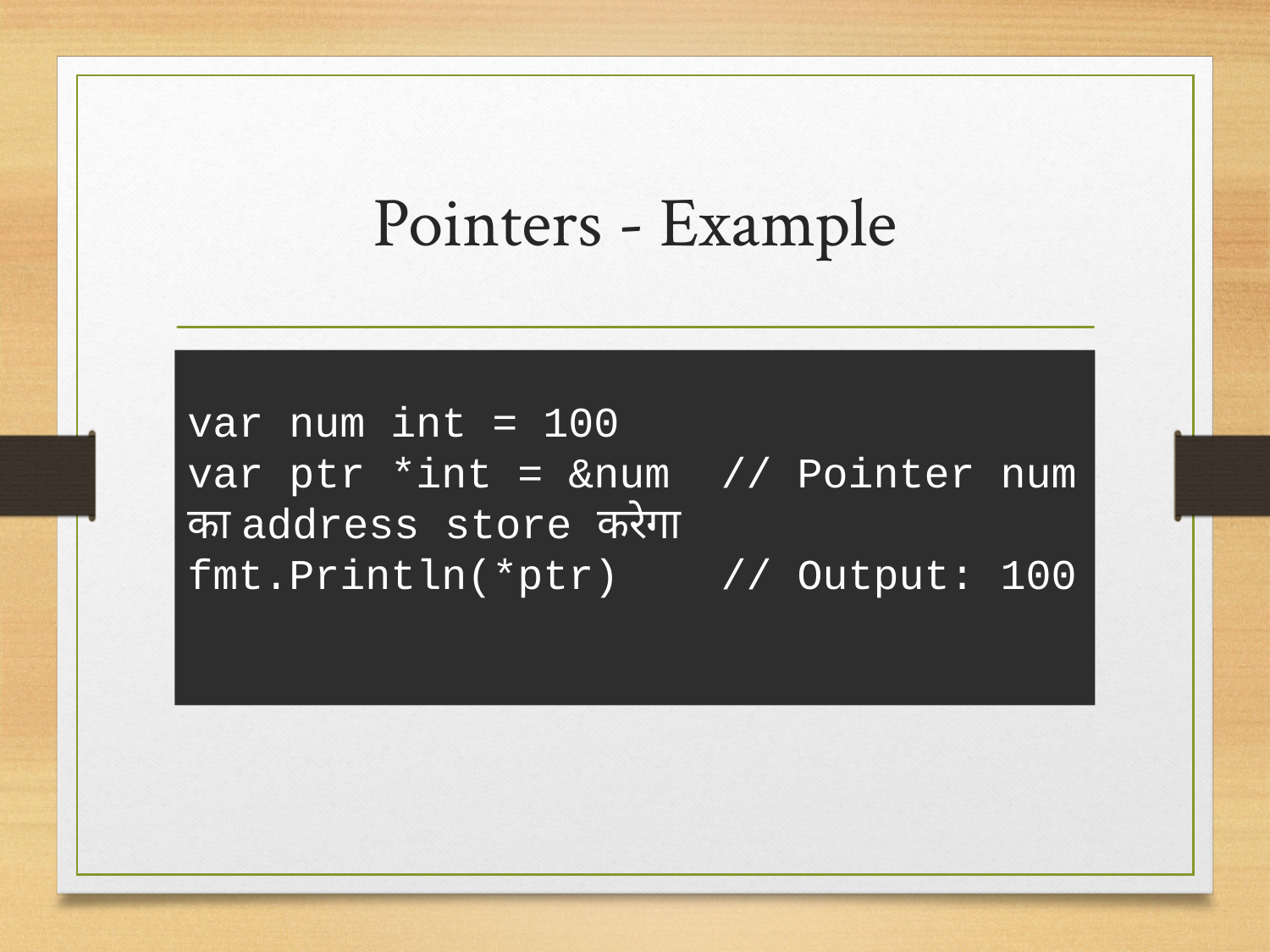

# Pointers - Example

var num int = 100
var ptr *int = &num  // Pointer num का address store करेगा
fmt.Println(*ptr)    // Output: 100